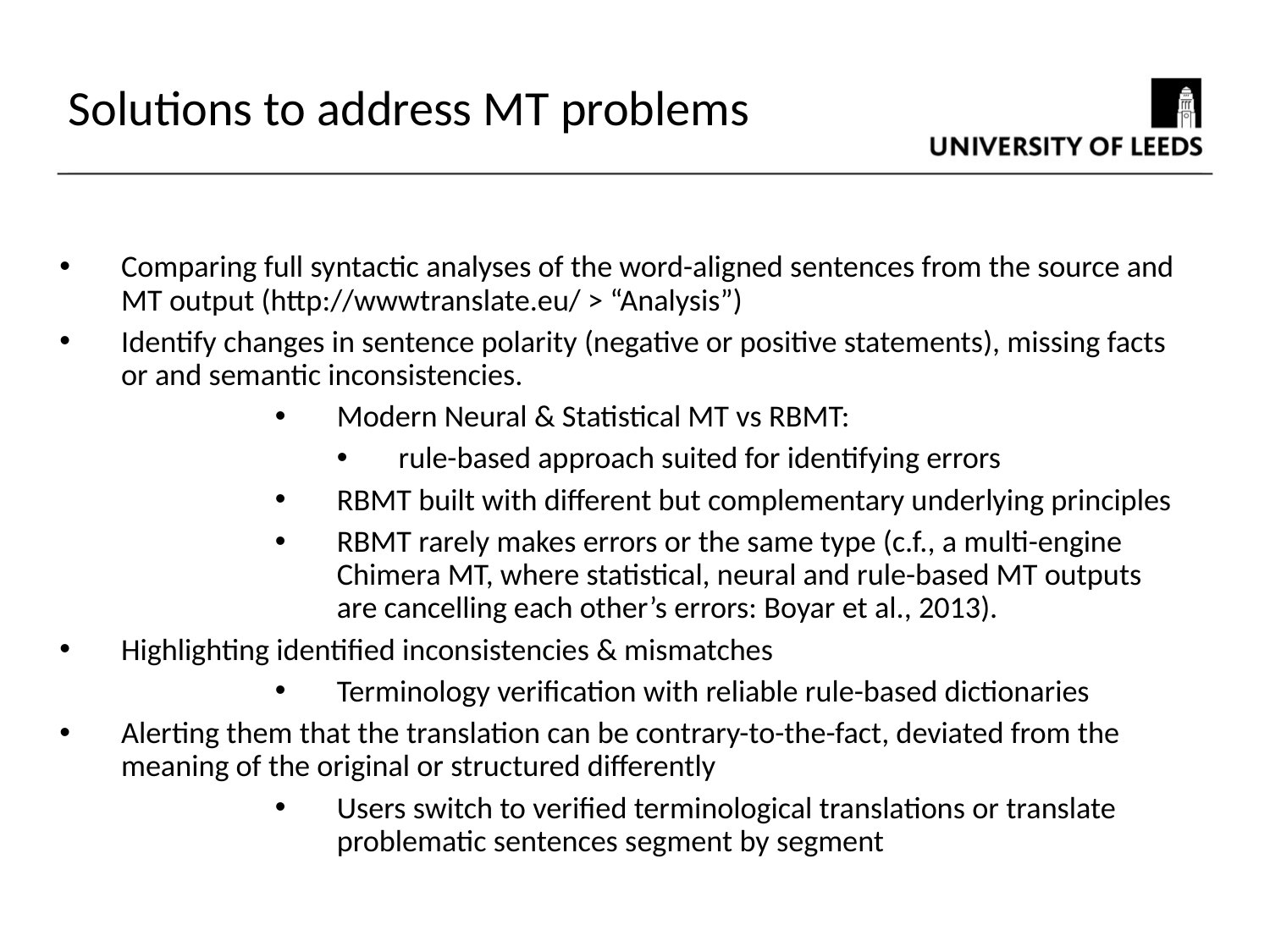

Solutions to address MT problems
Comparing full syntactic analyses of the word-aligned sentences from the source and MT output (http://wwwtranslate.eu/ > “Analysis”)
Identify changes in sentence polarity (negative or positive statements), missing facts or and semantic inconsistencies.
Modern Neural & Statistical MT vs RBMT:
rule-based approach suited for identifying errors
RBMT built with different but complementary underlying principles
RBMT rarely makes errors or the same type (c.f., a multi-engine Chimera MT, where statistical, neural and rule-based MT outputs are cancelling each other’s errors: Boyar et al., 2013).
Highlighting identified inconsistencies & mismatches
Terminology verification with reliable rule-based dictionaries
Alerting them that the translation can be contrary-to-the-fact, deviated from the meaning of the original or structured differently
Users switch to verified terminological translations or translate problematic sentences segment by segment